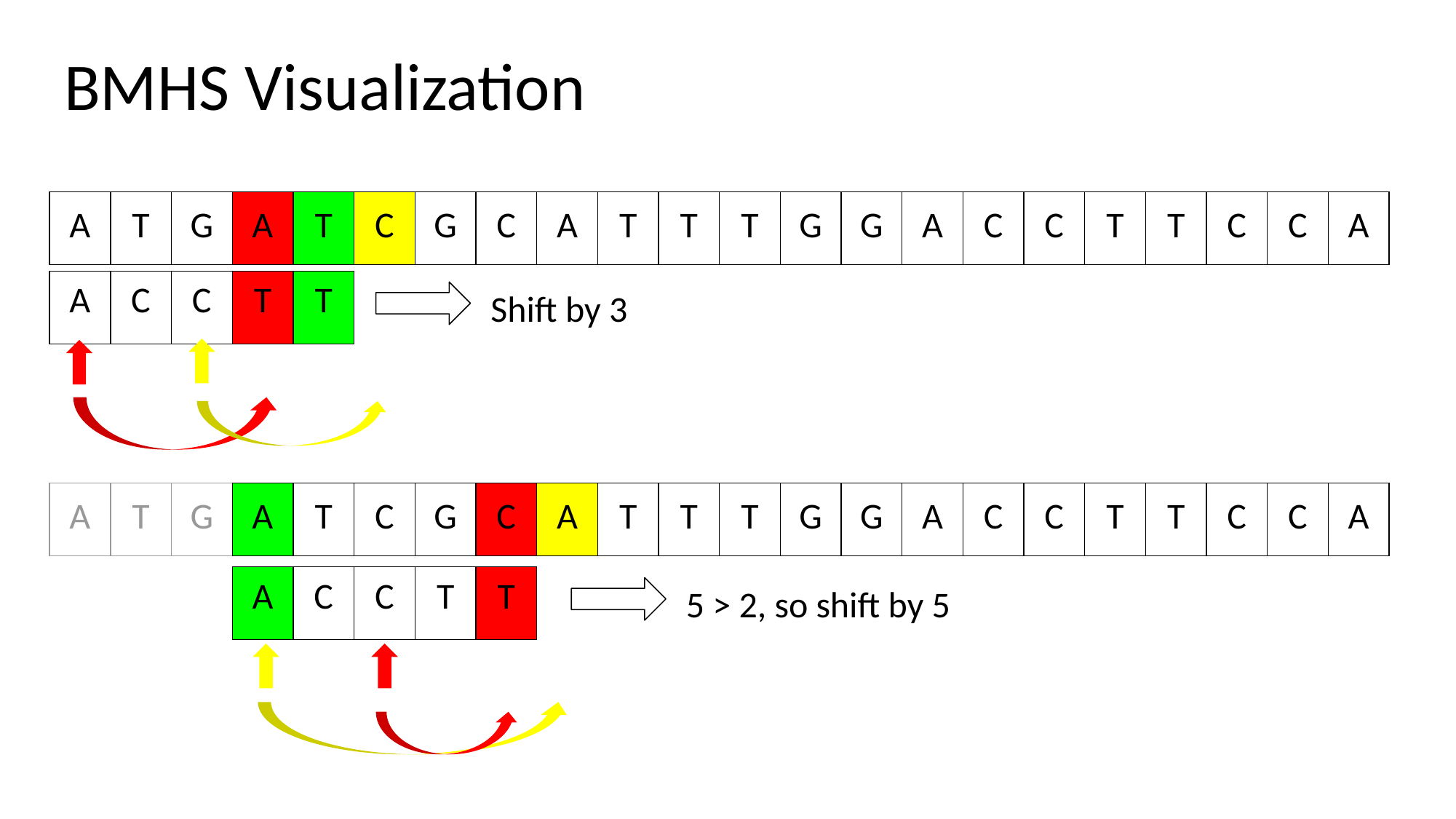

# BMHS Visualization
| A | T | G | A | T | C | G | C | A | T | T | T | G | G | A | C | C | T | T | C | C | A |
| --- | --- | --- | --- | --- | --- | --- | --- | --- | --- | --- | --- | --- | --- | --- | --- | --- | --- | --- | --- | --- | --- |
| A | C | C | T | T |
| --- | --- | --- | --- | --- |
Shift by 3

| A | T | G | A | T | C | G | C | A | T | T | T | G | G | A | C | C | T | T | C | C | A |
| --- | --- | --- | --- | --- | --- | --- | --- | --- | --- | --- | --- | --- | --- | --- | --- | --- | --- | --- | --- | --- | --- |
| A | C | C | T | T |
| --- | --- | --- | --- | --- |
5 > 2, so shift by 5